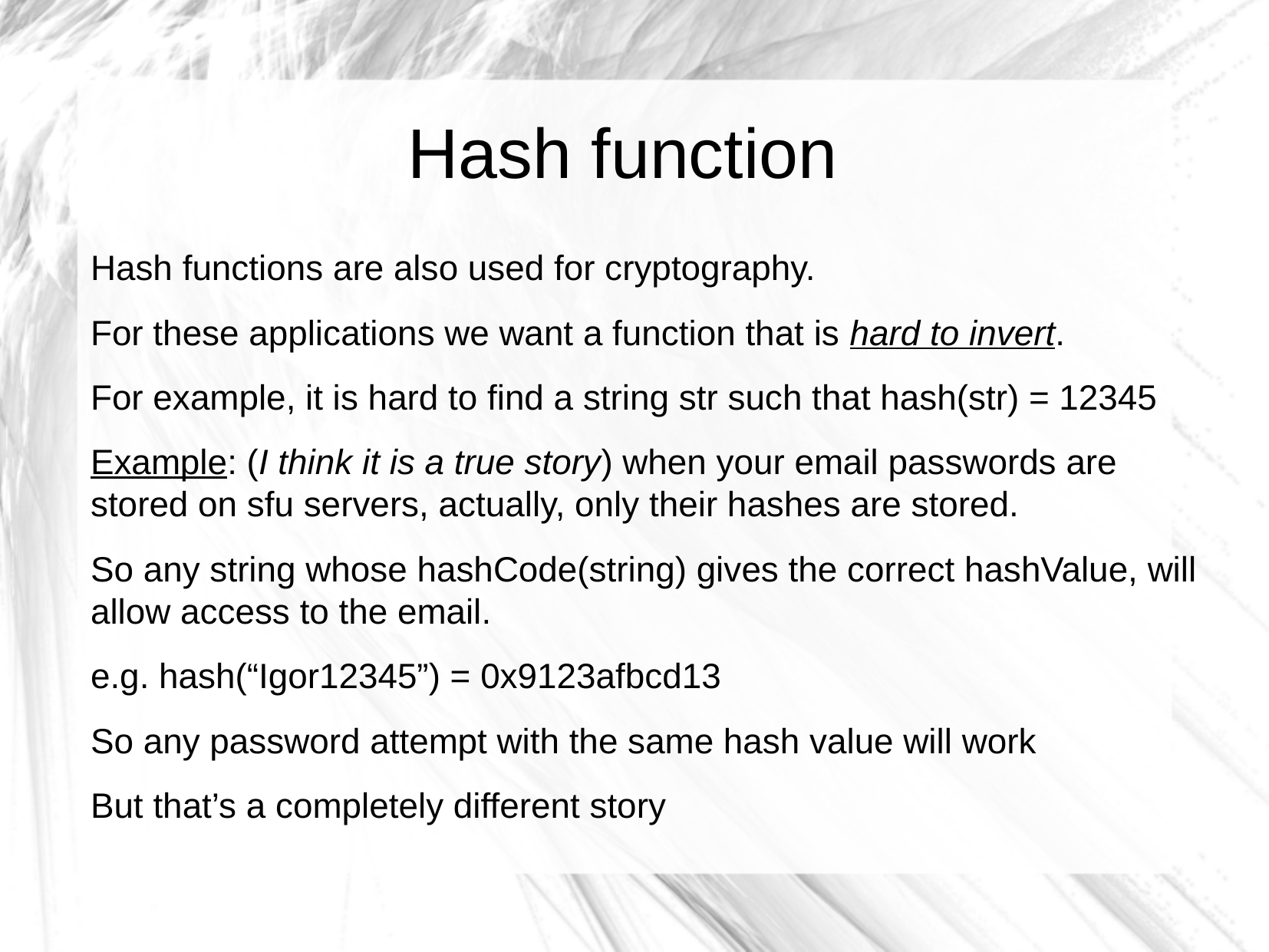

Hash function
Hash functions are also used for cryptography.
For these applications we want a function that is hard to invert.
For example, it is hard to find a string str such that hash(str) = 12345
Example: (I think it is a true story) when your email passwords are stored on sfu servers, actually, only their hashes are stored.
So any string whose hashCode(string) gives the correct hashValue, will allow access to the email.
e.g. hash(“Igor12345”) = 0x9123afbcd13
So any password attempt with the same hash value will work
But that’s a completely different story